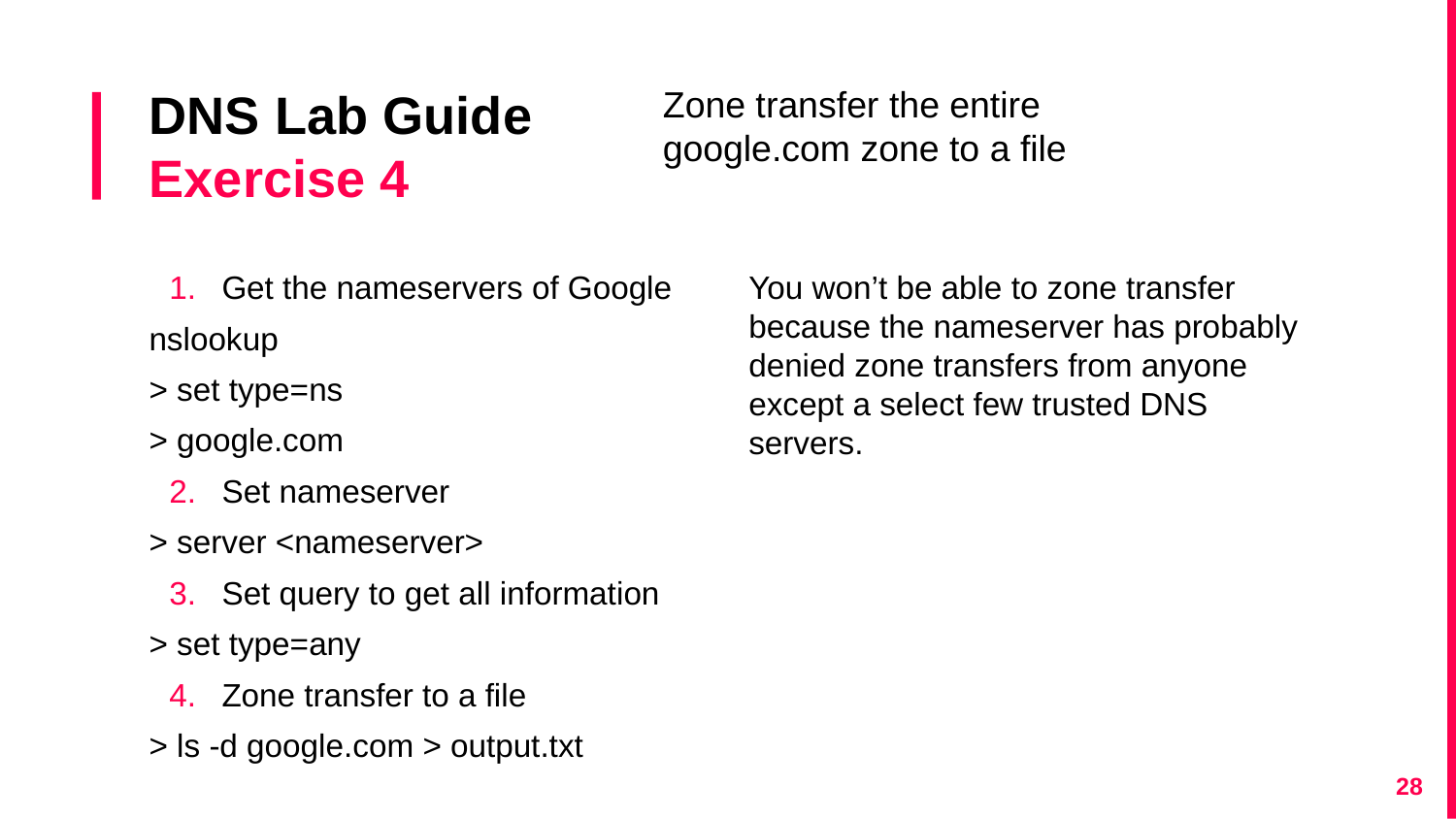

# DNS Lab Guide
Exercise 4
Zone transfer the entire google.com zone to a file
Get the nameservers of Google
nslookup
> set type=ns
> google.com
Set nameserver
> server <nameserver>
Set query to get all information
> set type=any
Zone transfer to a file
> ls -d google.com > output.txt

You won’t be able to zone transfer because the nameserver has probably denied zone transfers from anyone except a select few trusted DNS servers.
28